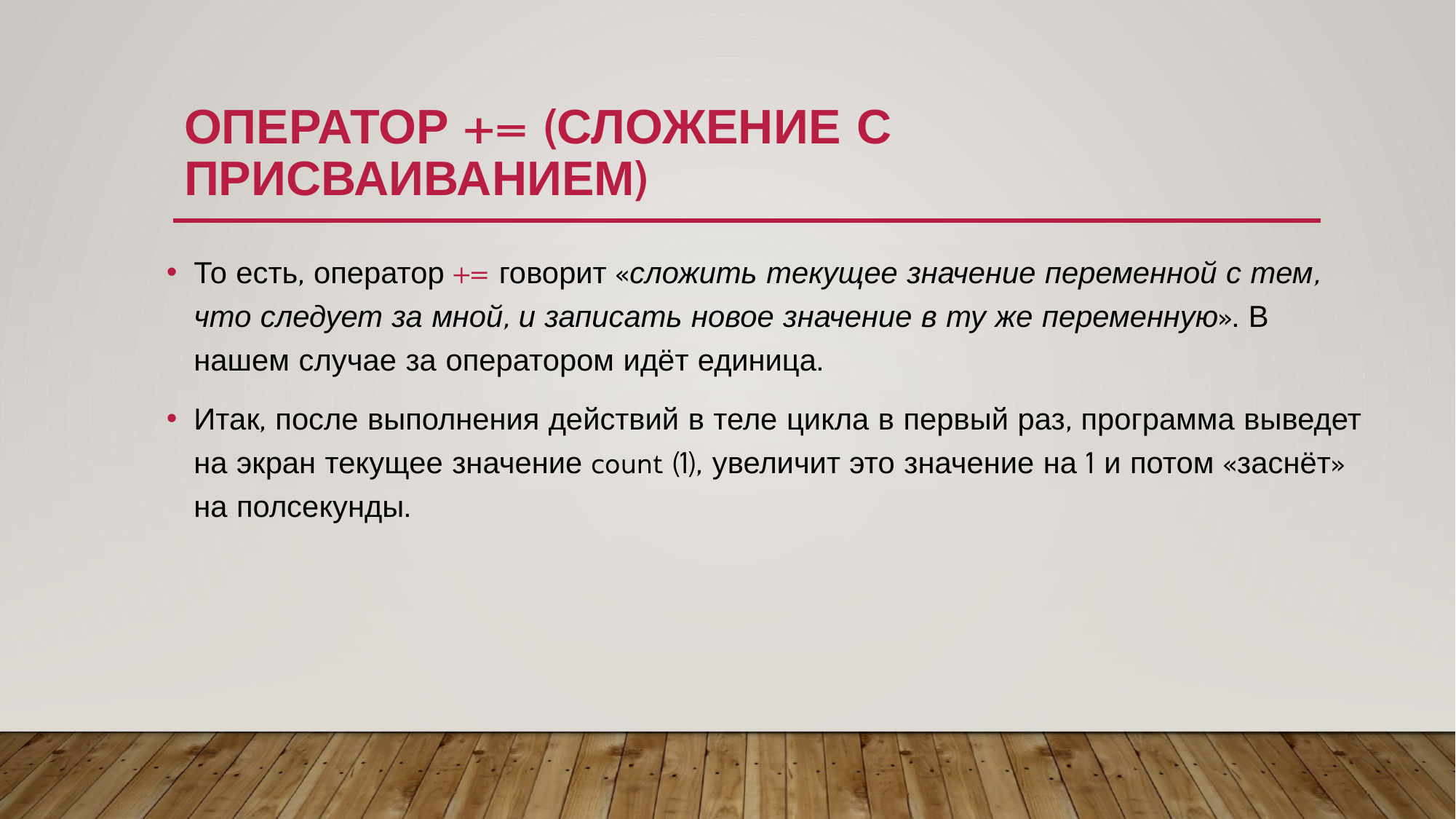

# Оператор += (сложение с присваиванием)
То есть, оператор += говорит «сложить текущее значение переменной с тем, что следует за мной, и записать новое значение в ту же переменную». В нашем случае за оператором идёт единица.
Итак, после выполнения действий в теле цикла в первый раз, программа выведет на экран текущее значение count (1), увеличит это значение на 1 и потом «заснёт» на полсекунды.